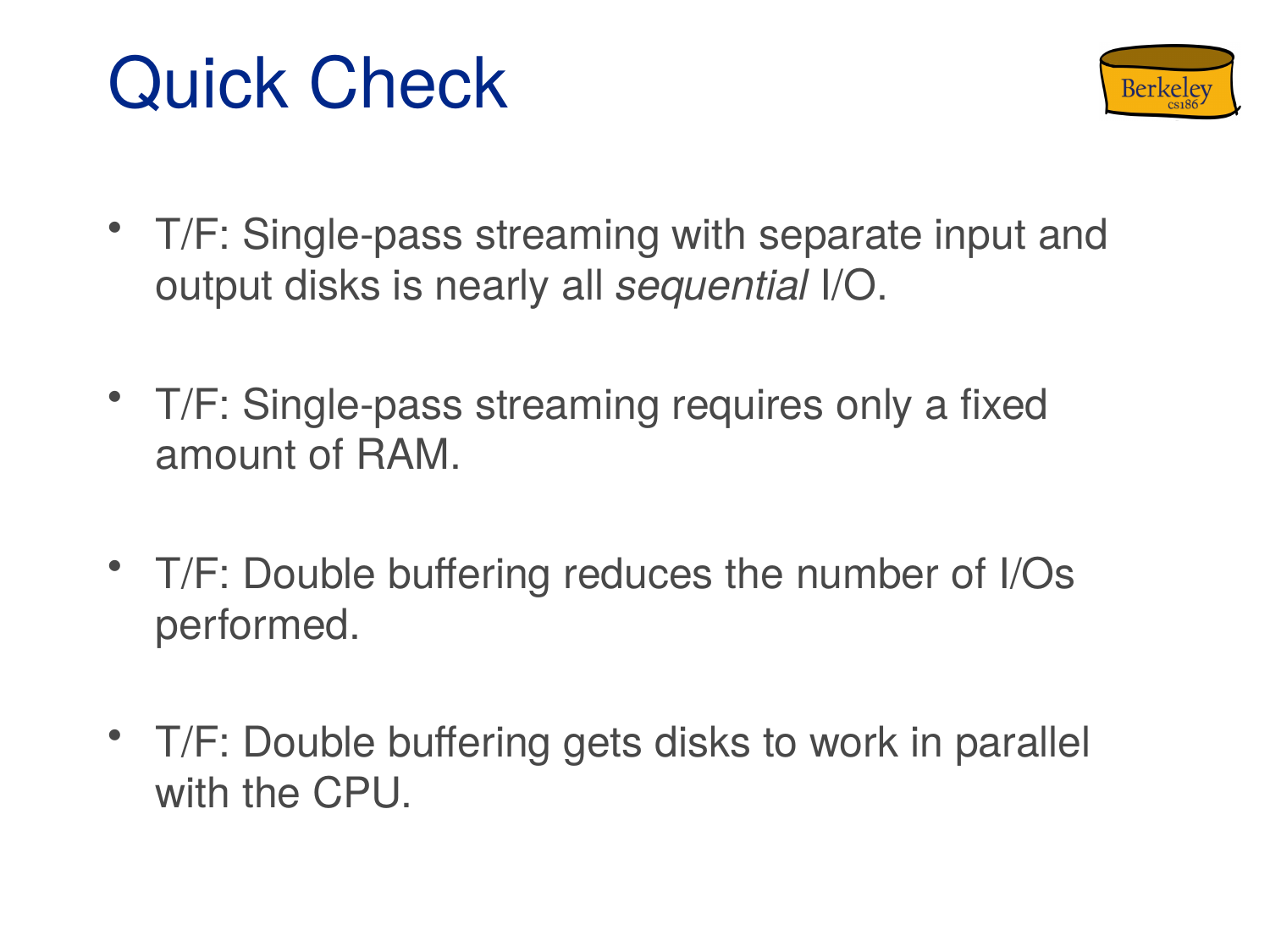

# Quick Check
T/F: Single-pass streaming with separate input and output disks is nearly all sequential I/O.

T/F: Single-pass streaming requires only a fixed amount of RAM.

T/F: Double buffering reduces the number of I/Os performed.

T/F: Double buffering gets disks to work in parallel with the CPU.